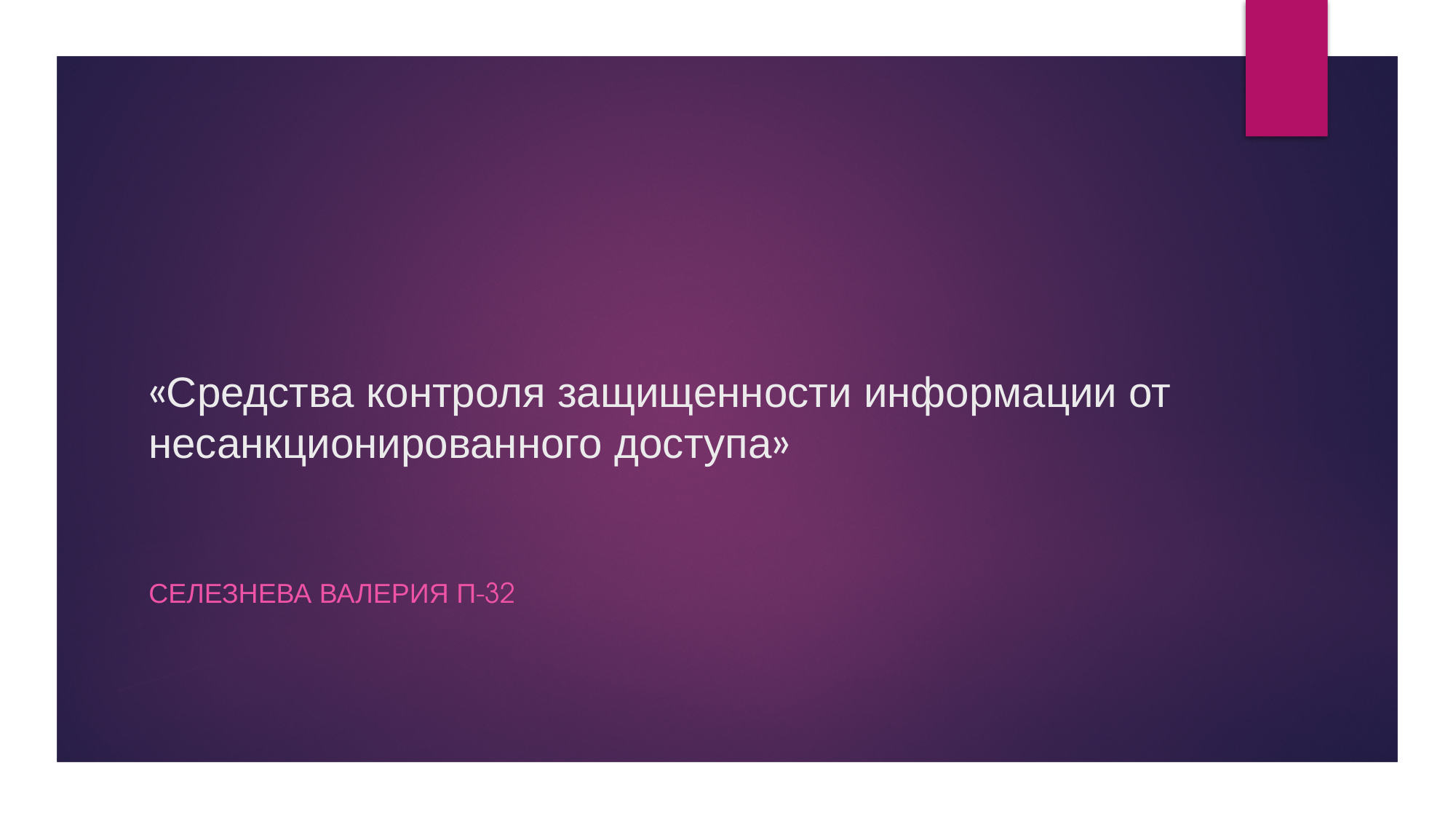

# «Средства контроля защищенности информации от несанкционированного доступа»
Селезнева Валерия П-32